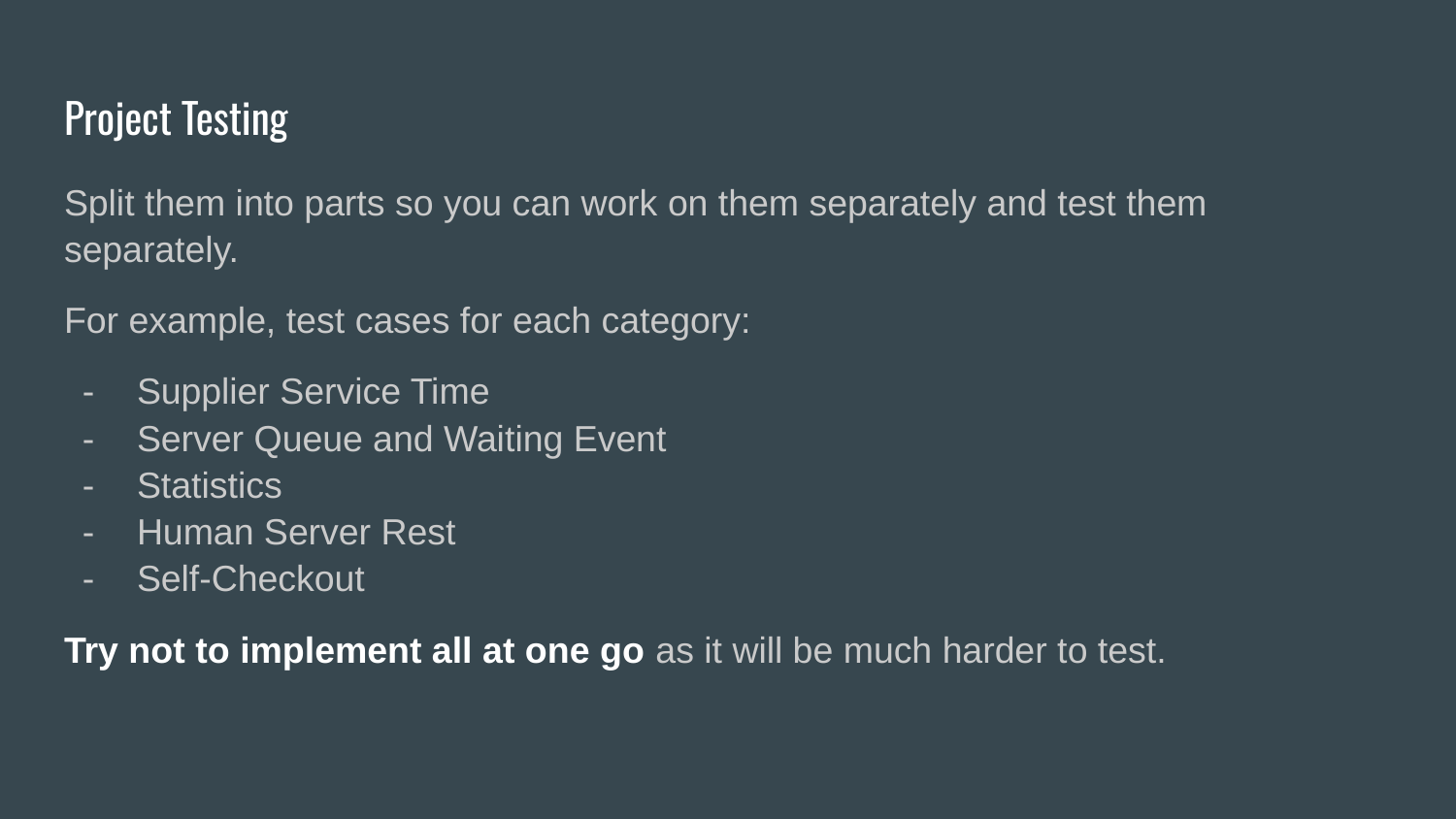

# Project Testing

Split them into parts so you can work on them separately and test them separately.
For example, test cases for each category:
Supplier Service Time
Server Queue and Waiting Event
Statistics
Human Server Rest
Self-Checkout
Try not to implement all at one go as it will be much harder to test.